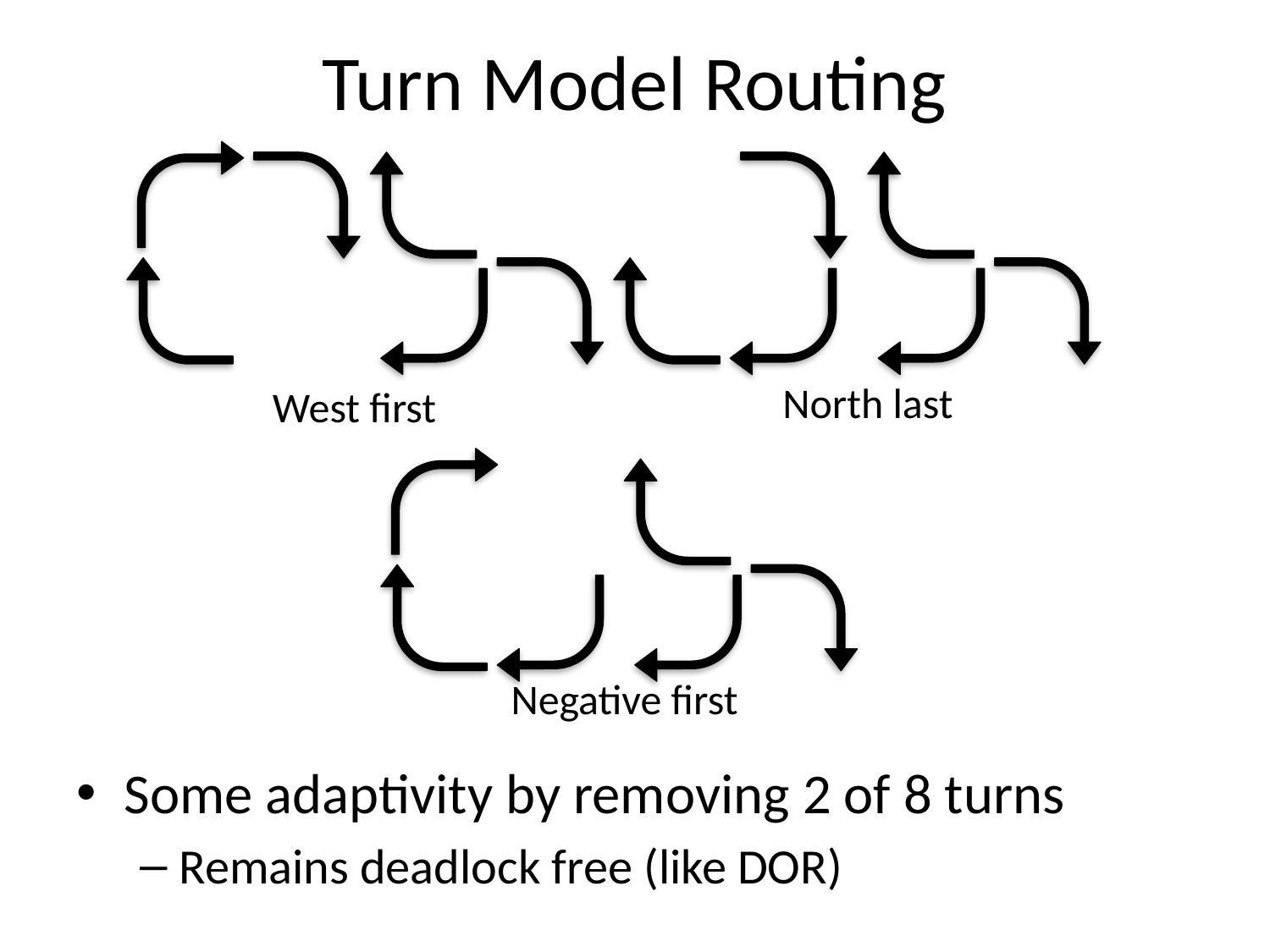

# Turn Model Routing

North last
West first

Negative first
Some adaptivity by removing 2 of 8 turns
Remains deadlock free (like DOR)